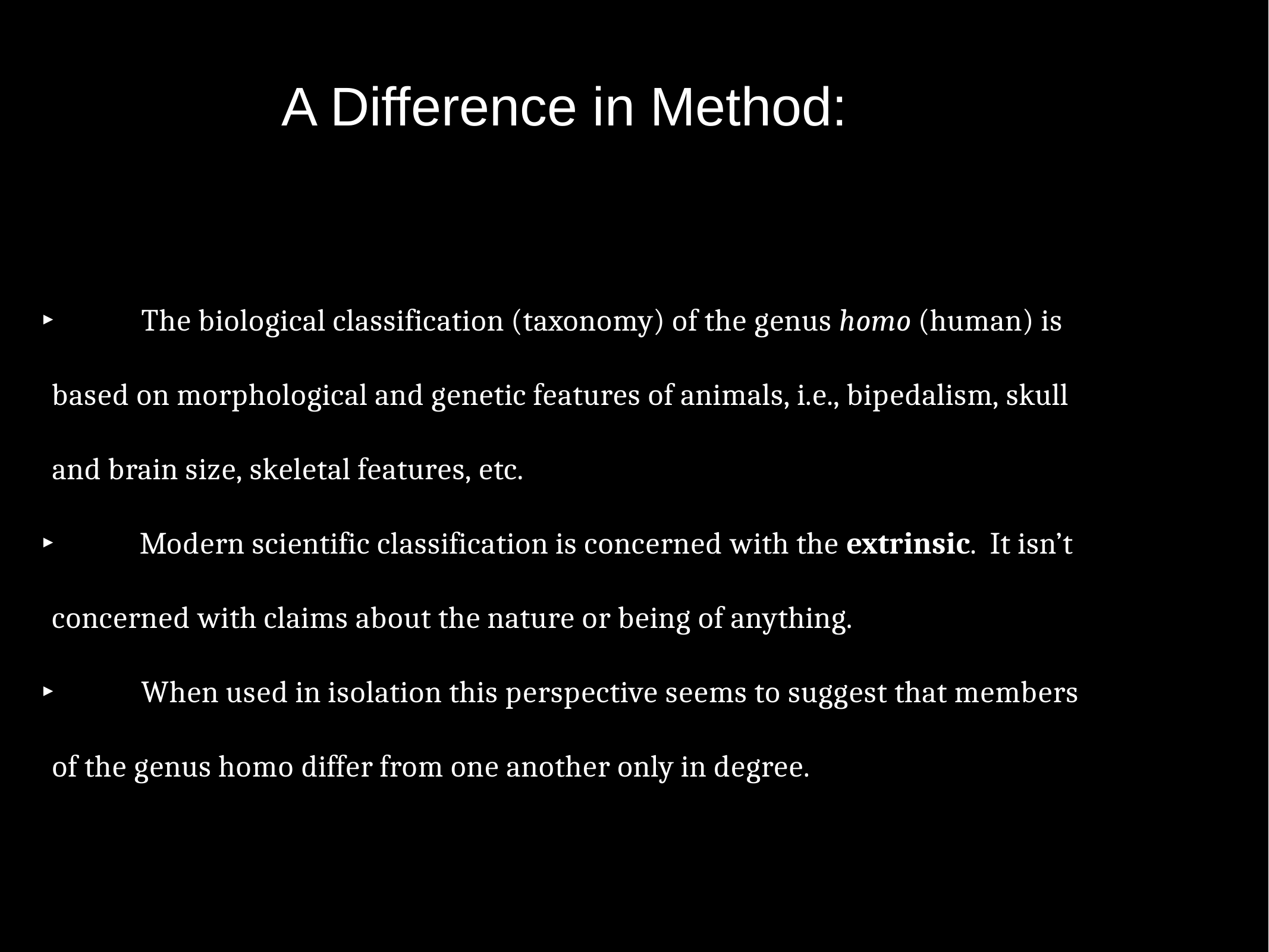

A Difference in Method:
‣	The biological classification (taxonomy) of the genus homo (human) is based on morphological and genetic features of animals, i.e., bipedalism, skull and brain size, skeletal features, etc.
‣	Modern scientific classification is concerned with the extrinsic.  It isn’t concerned with claims about the nature or being of anything.
‣	When used in isolation this perspective seems to suggest that members of the genus homo differ from one another only in degree.